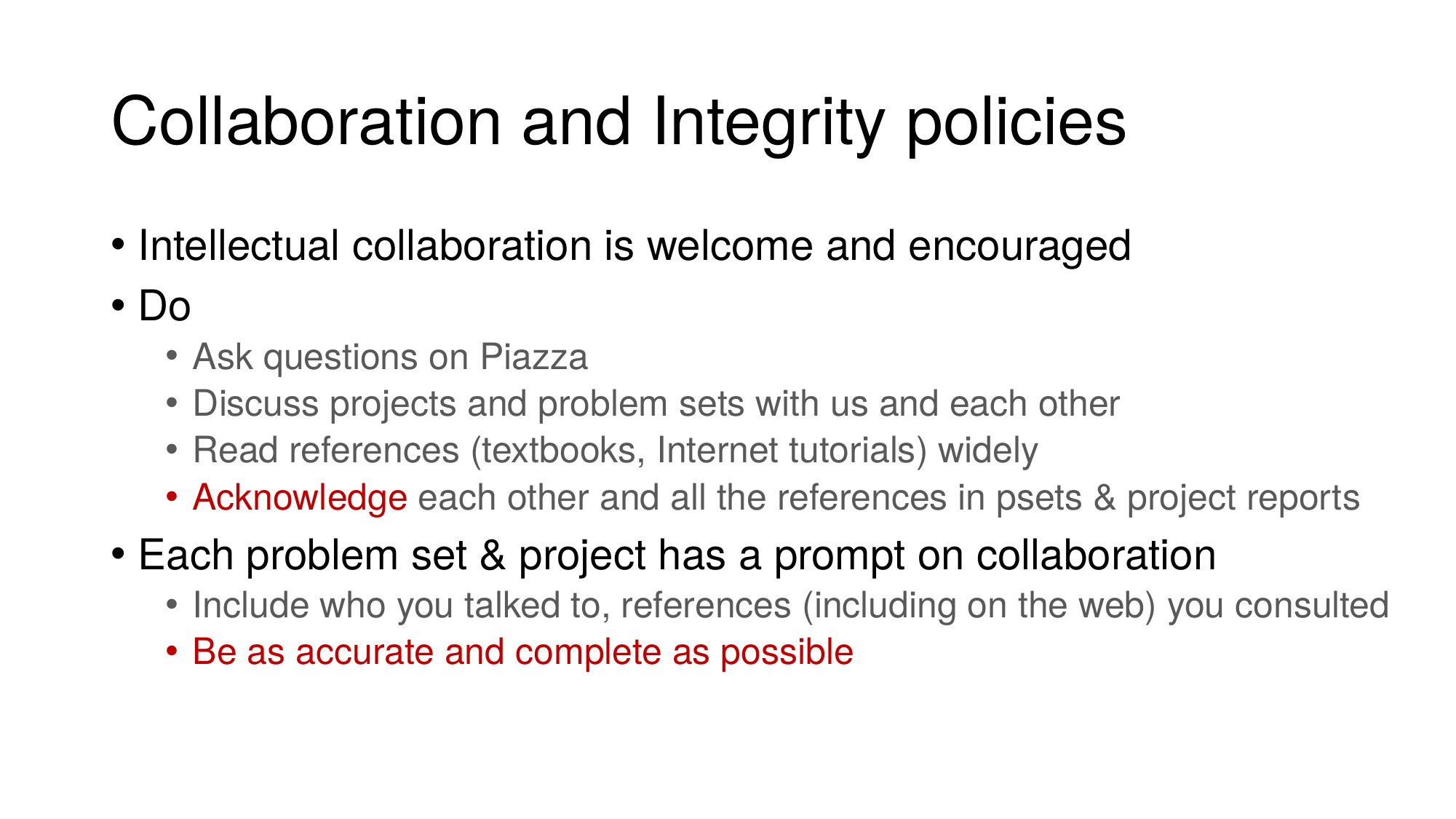

# Collaboration and Integrity policies
Intellectual collaboration is welcome and encouraged
Do
Ask questions on Piazza
Discuss projects and problem sets with us and each other
Read references (textbooks, Internet tutorials) widely
Acknowledge each other and all the references in psets & project reports
Each problem set & project has a prompt on collaboration
Include who you talked to, references (including on the web) you consulted
Be as accurate and complete as possible